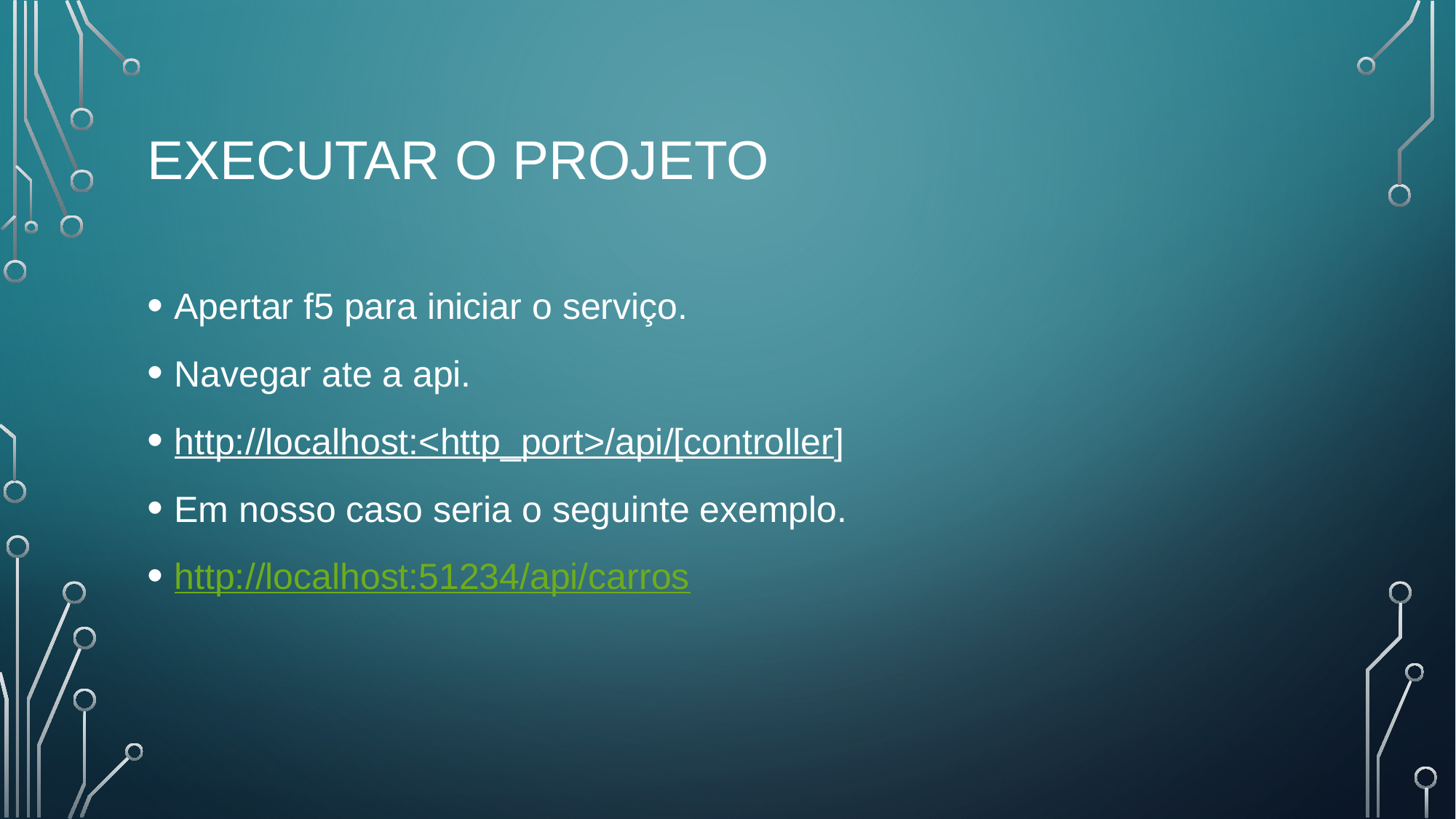

# Executar o projeto
Apertar f5 para iniciar o serviço.
Navegar ate a api.
http://localhost:<http_port>/api/[controller]
Em nosso caso seria o seguinte exemplo.
http://localhost:51234/api/carros